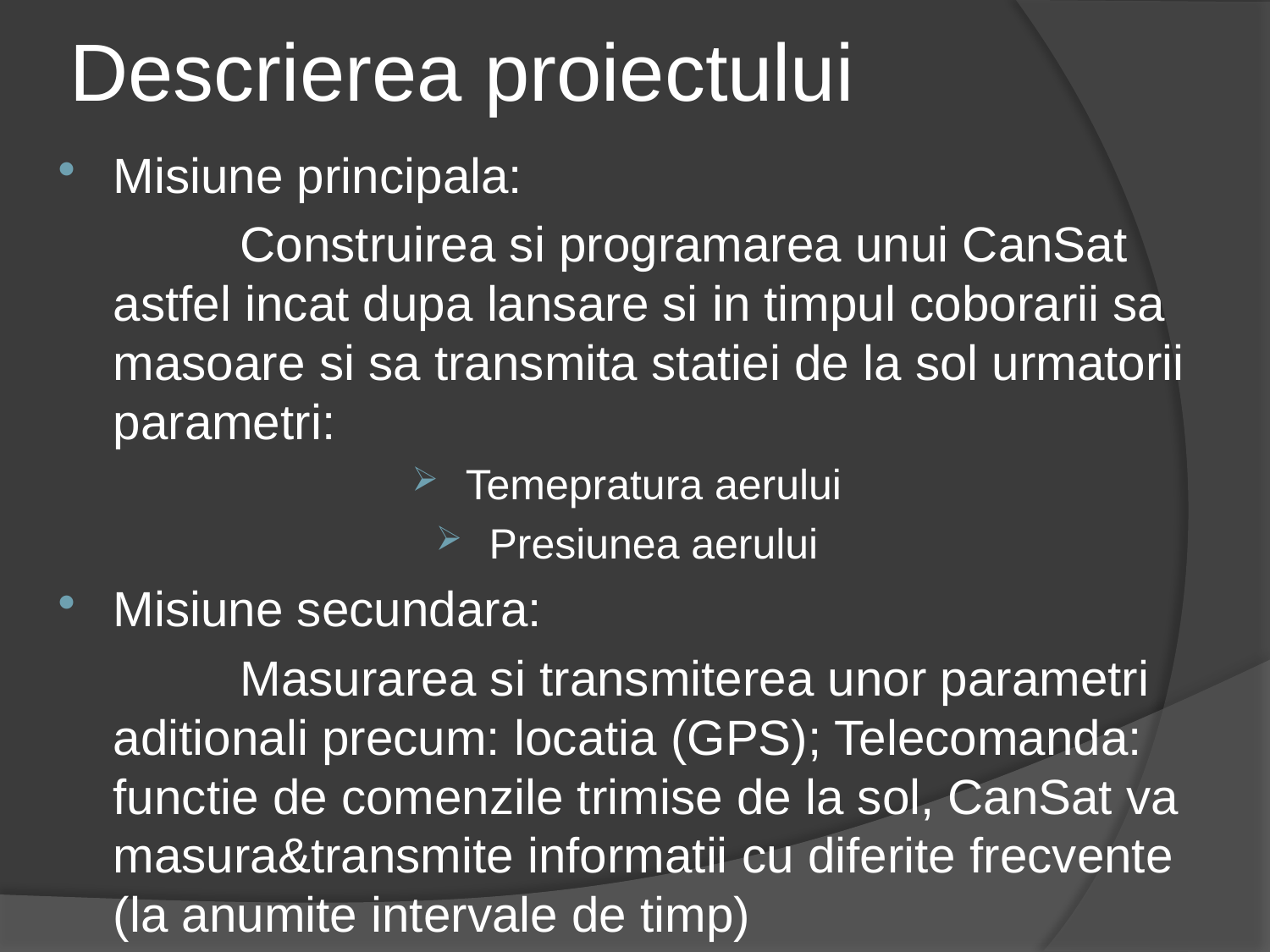

# Descrierea proiectului
Misiune principala:
		Construirea si programarea unui CanSat astfel incat dupa lansare si in timpul coborarii sa masoare si sa transmita statiei de la sol urmatorii parametri:
Temepratura aerului
Presiunea aerului
Misiune secundara:
		Masurarea si transmiterea unor parametri aditionali precum: locatia (GPS); Telecomanda: functie de comenzile trimise de la sol, CanSat va masura&transmite informatii cu diferite frecvente (la anumite intervale de timp)